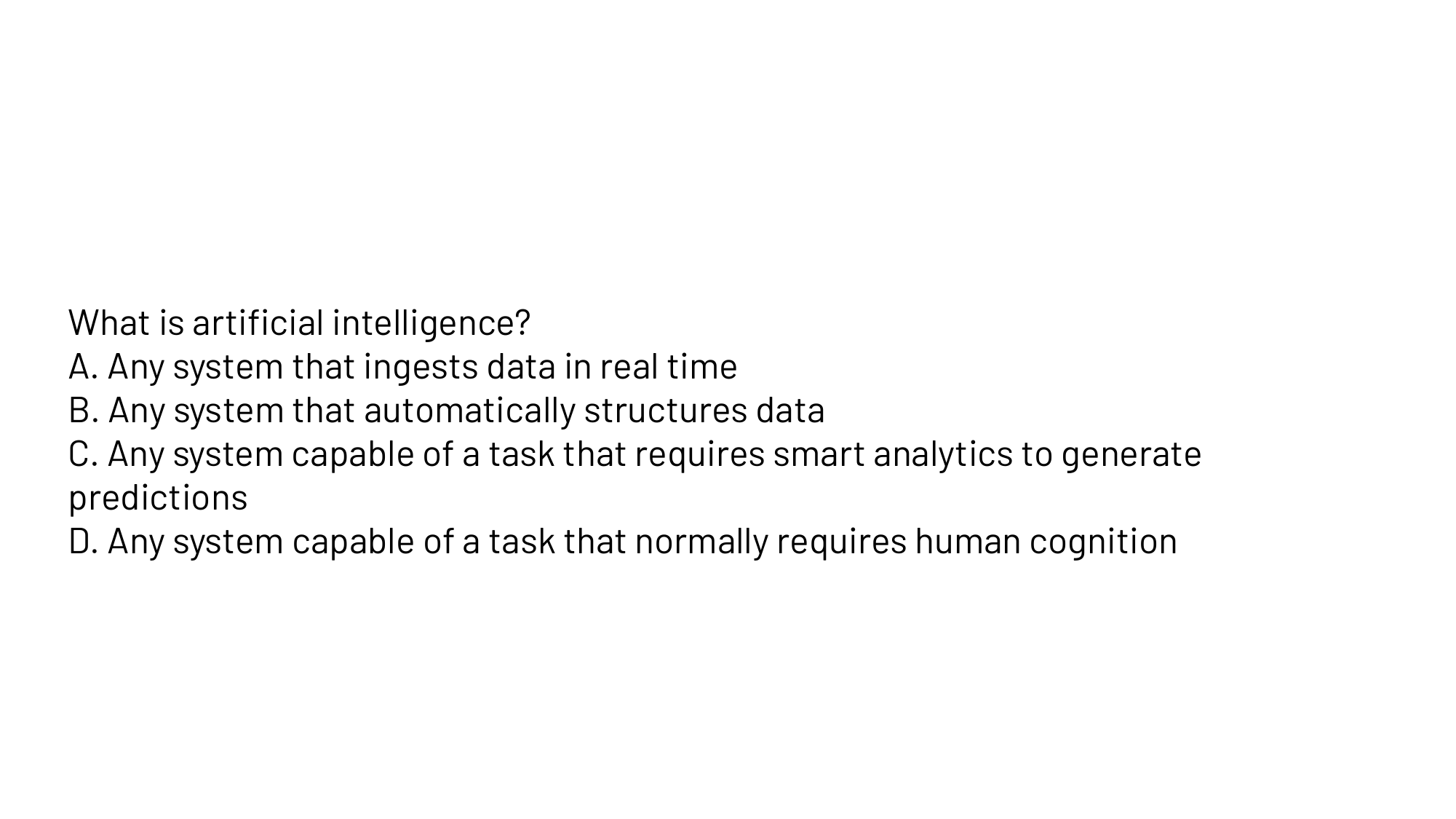

What is artificial intelligence?
A. Any system that ingests data in real time
B. Any system that automatically structures data
C. Any system capable of a task that requires smart analytics to generate predictions
D. Any system capable of a task that normally requires human cognition